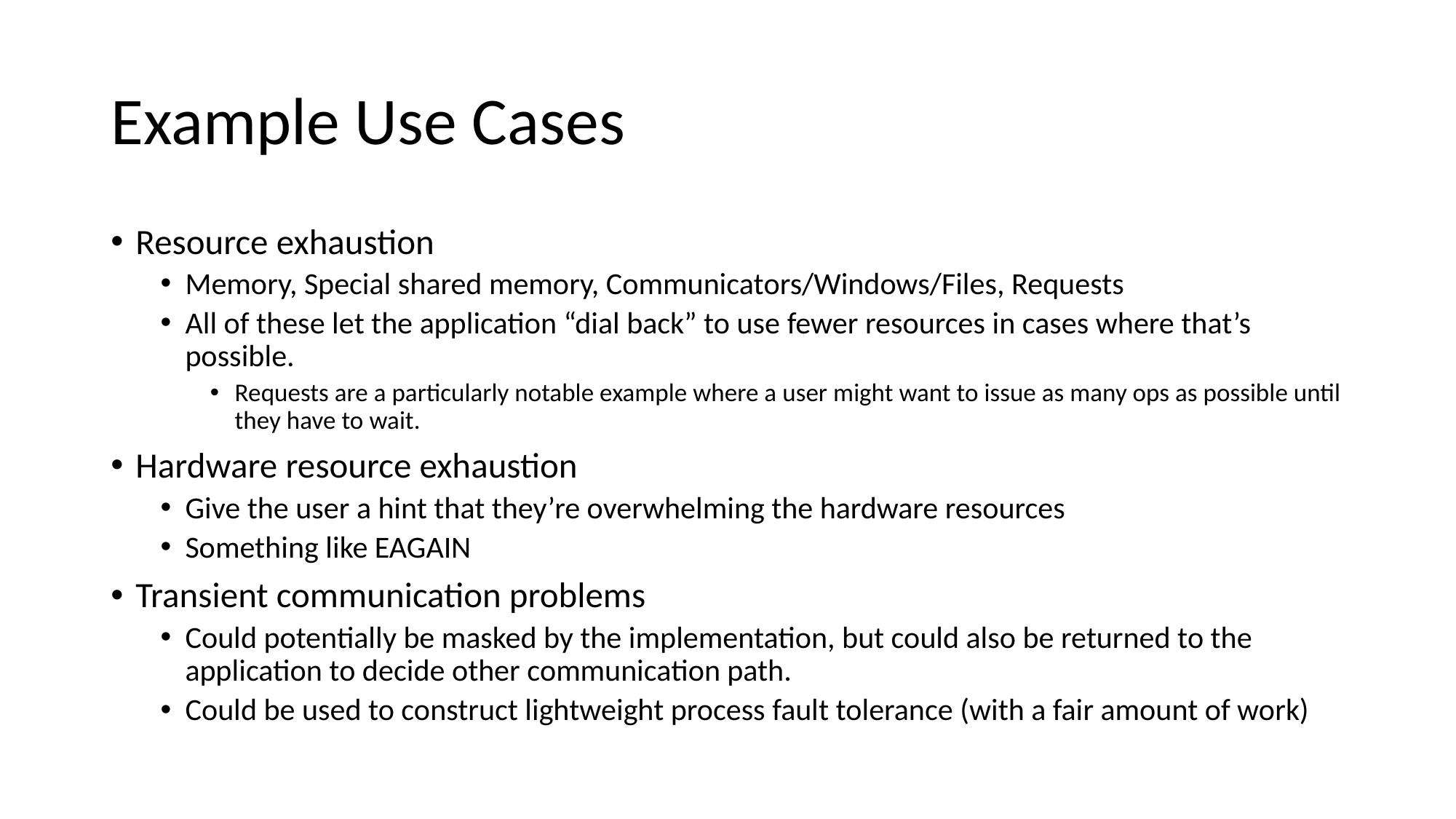

# Example Use Cases
Resource exhaustion
Memory, Special shared memory, Communicators/Windows/Files, Requests
All of these let the application “dial back” to use fewer resources in cases where that’s possible.
Requests are a particularly notable example where a user might want to issue as many ops as possible until they have to wait.
Hardware resource exhaustion
Give the user a hint that they’re overwhelming the hardware resources
Something like EAGAIN
Transient communication problems
Could potentially be masked by the implementation, but could also be returned to the application to decide other communication path.
Could be used to construct lightweight process fault tolerance (with a fair amount of work)